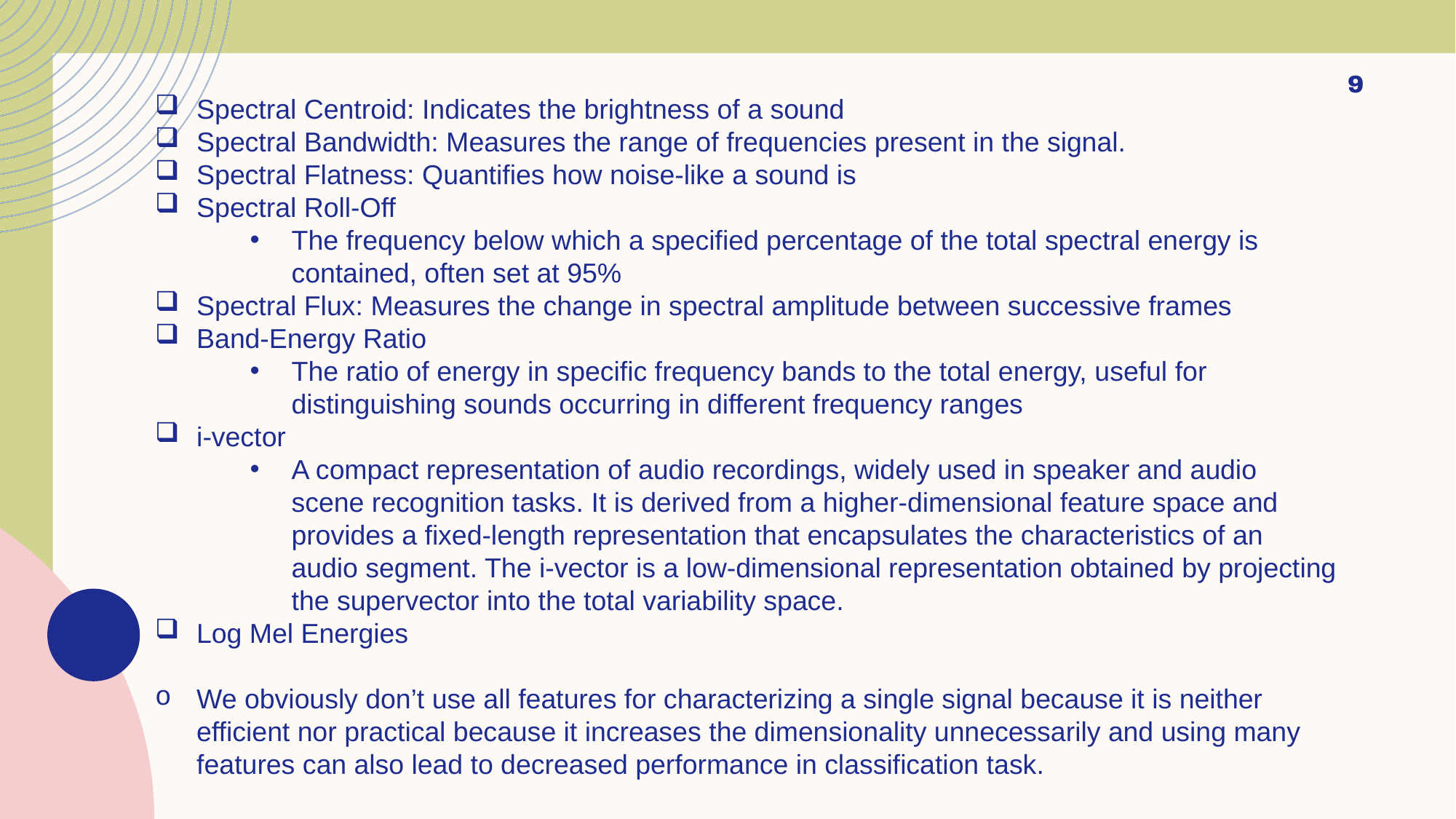

9
Spectral Centroid: Indicates the brightness of a sound
Spectral Bandwidth: Measures the range of frequencies present in the signal.
Spectral Flatness: Quantifies how noise-like a sound is
Spectral Roll-Off
The frequency below which a specified percentage of the total spectral energy is contained, often set at 95%
Spectral Flux: Measures the change in spectral amplitude between successive frames
Band-Energy Ratio
The ratio of energy in specific frequency bands to the total energy, useful for distinguishing sounds occurring in different frequency ranges
i-vector
A compact representation of audio recordings, widely used in speaker and audio scene recognition tasks. It is derived from a higher-dimensional feature space and provides a fixed-length representation that encapsulates the characteristics of an audio segment. The i-vector is a low-dimensional representation obtained by projecting the supervector into the total variability space.
Log Mel Energies

We obviously don’t use all features for characterizing a single signal because it is neither efficient nor practical because it increases the dimensionality unnecessarily and using many features can also lead to decreased performance in classification task.